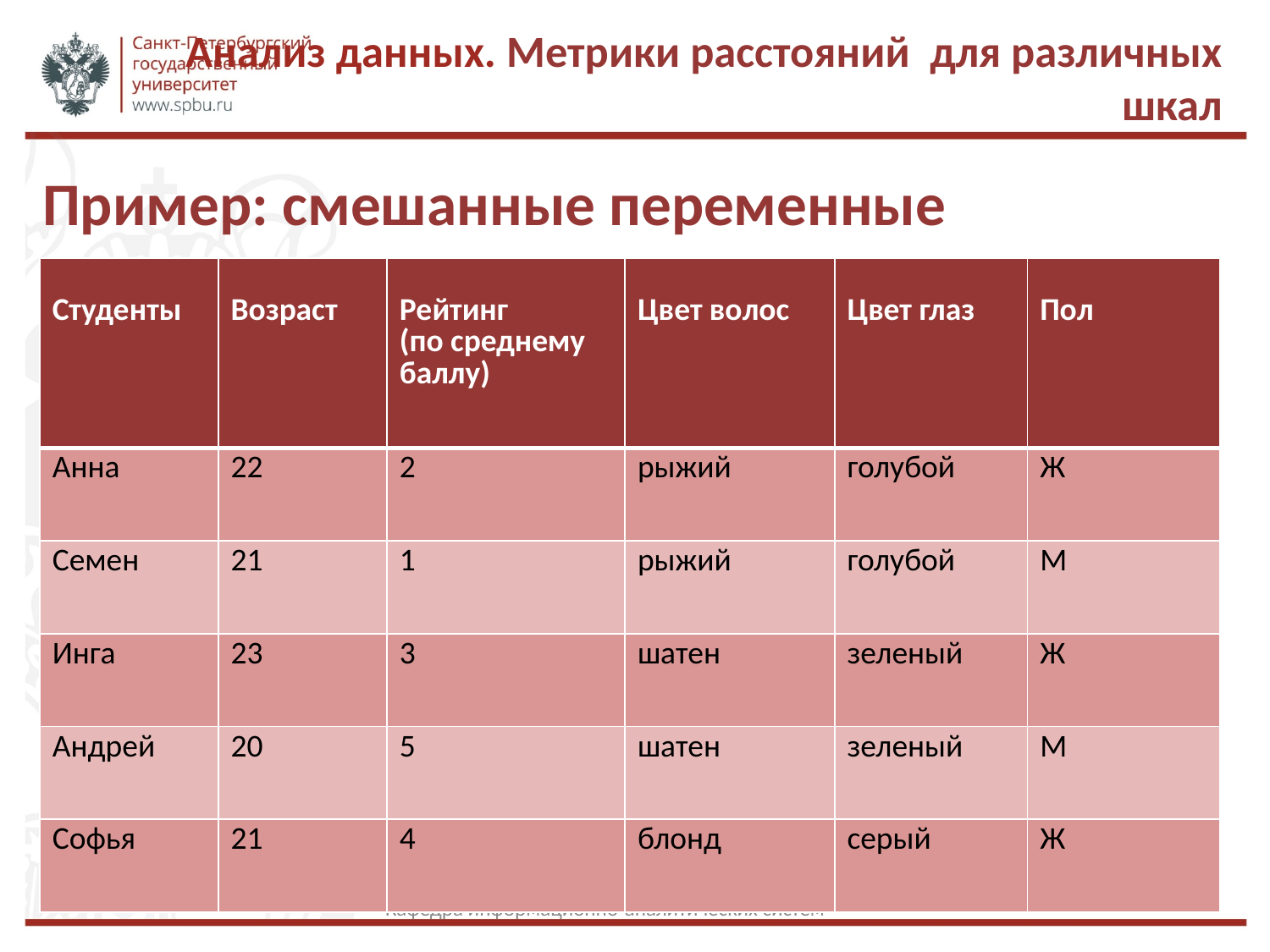

Анализ данных. Метрики расстояний  для различных шкал
Пример: смешанные переменные

| Студенты | Возраст | Рейтинг (по среднему баллу) | Цвет волос | Цвет глаз | Пол |
| --- | --- | --- | --- | --- | --- |
| Анна | 22 | 2 | рыжий | голубой | Ж |
| Семен | 21 | 1 | рыжий | голубой | М |
| Инга | 23 | 3 | шатен | зеленый | Ж |
| Андрей | 20 | 5 | шатен | зеленый | М |
| Софья | 21 | 4 | блонд | серый | Ж |

Кафедра информационно-аналитических систем